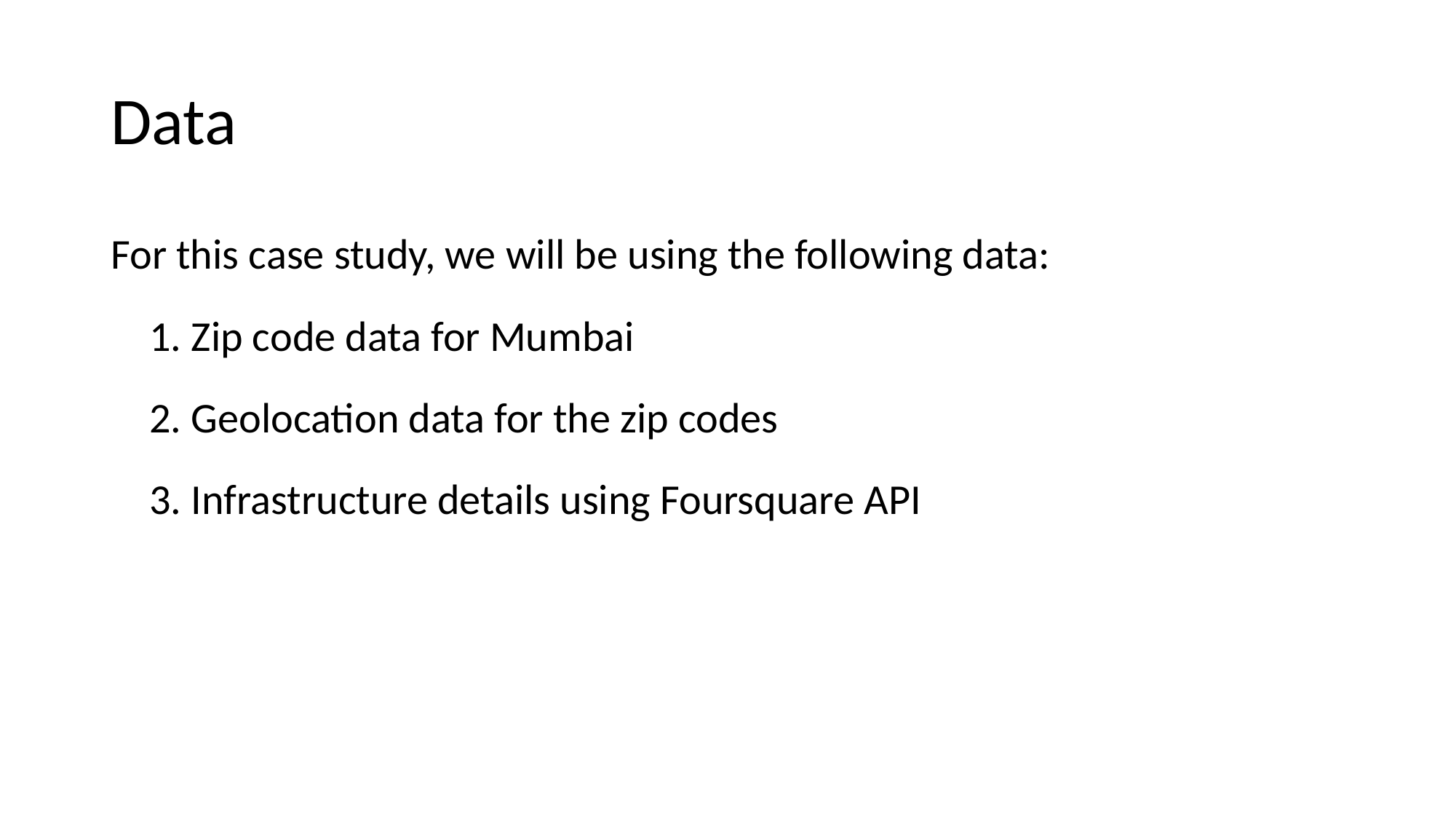

# Data
For this case study, we will be using the following data:
    1. Zip code data for Mumbai
    2. Geolocation data for the zip codes
    3. Infrastructure details using Foursquare API